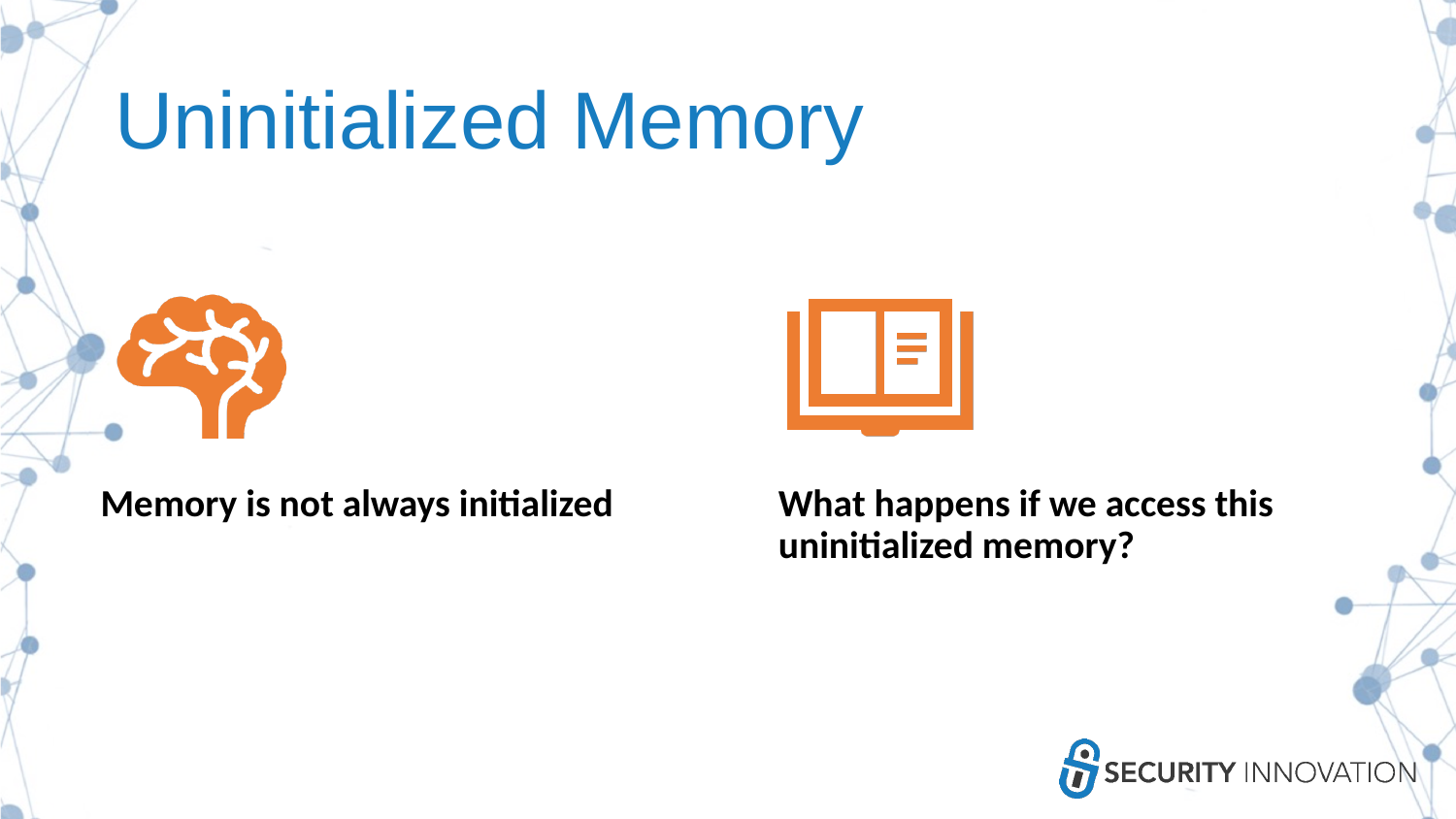

# Uninitialized Memory
Memory is not always initialized

What happens if we access this uninitialized memory?